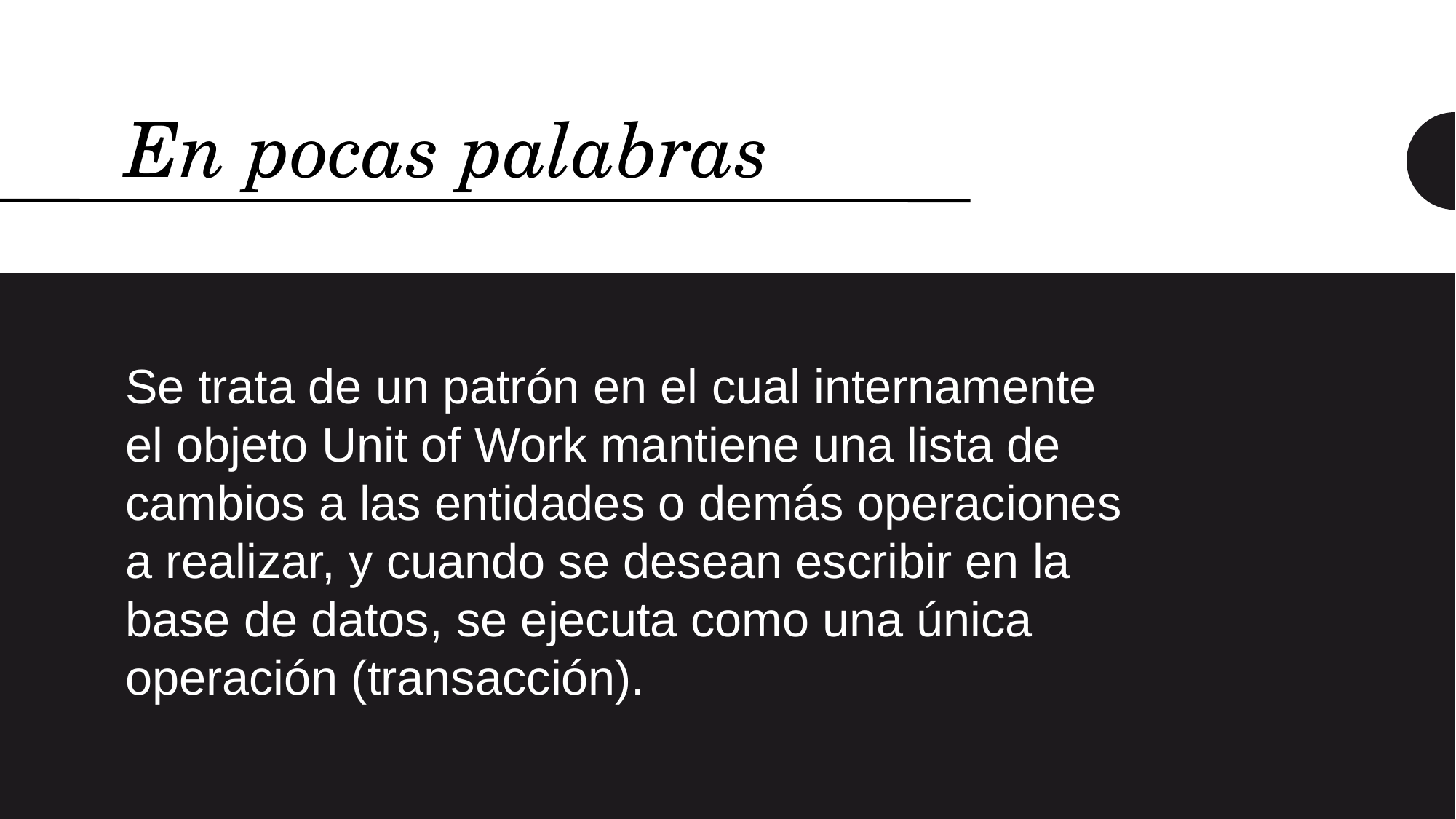

# En pocas palabras

Se trata de un patrón en el cual internamente el objeto Unit of Work mantiene una lista de cambios a las entidades o demás operaciones a realizar, y cuando se desean escribir en la base de datos, se ejecuta como una única operación (transacción).